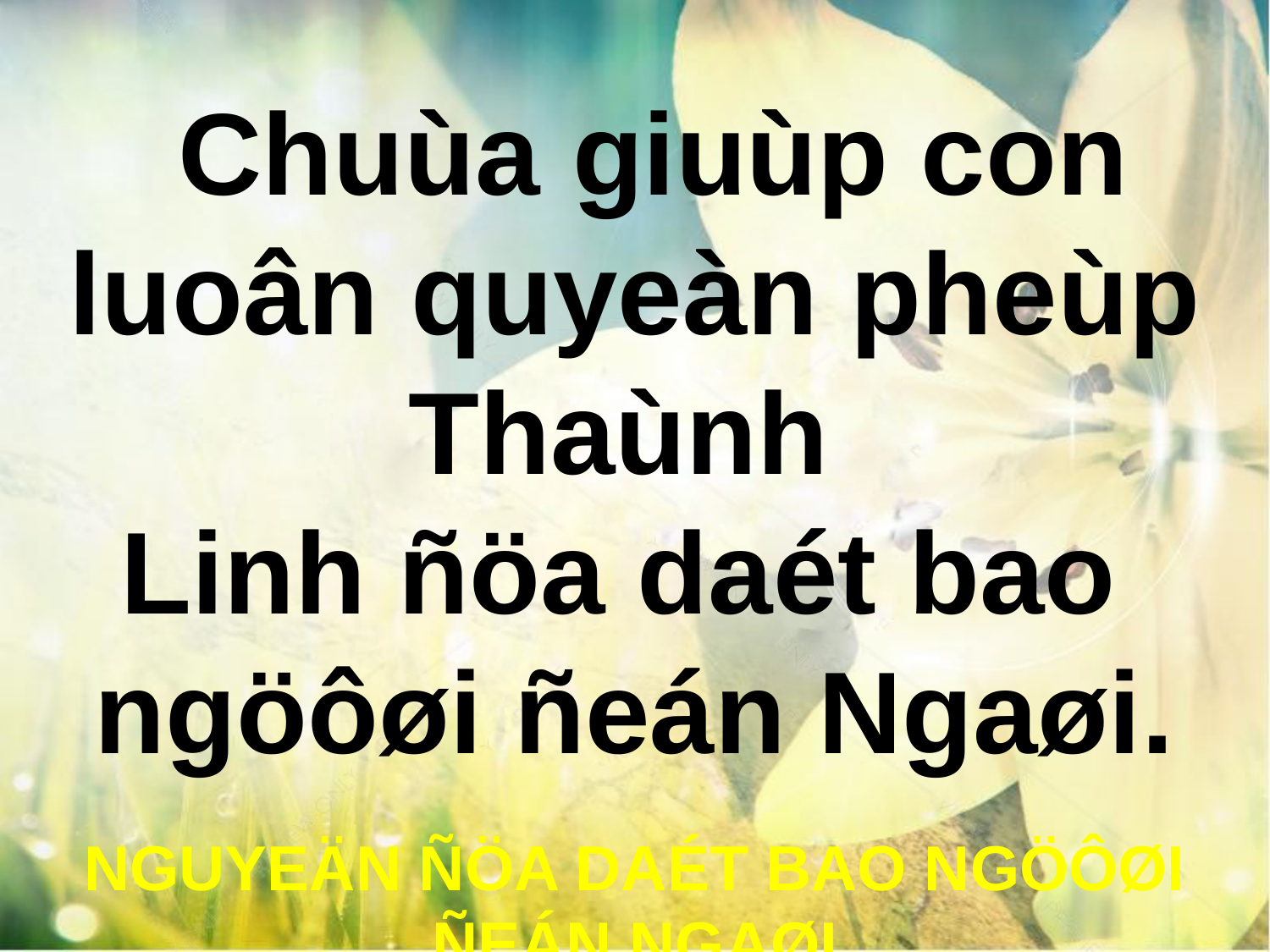

Chuùa giuùp con luoân quyeàn pheùp Thaùnh
Linh ñöa daét bao
ngöôøi ñeán Ngaøi.
NGUYEÄN ÑÖA DAÉT BAO NGÖÔØI ÑEÁN NGAØI